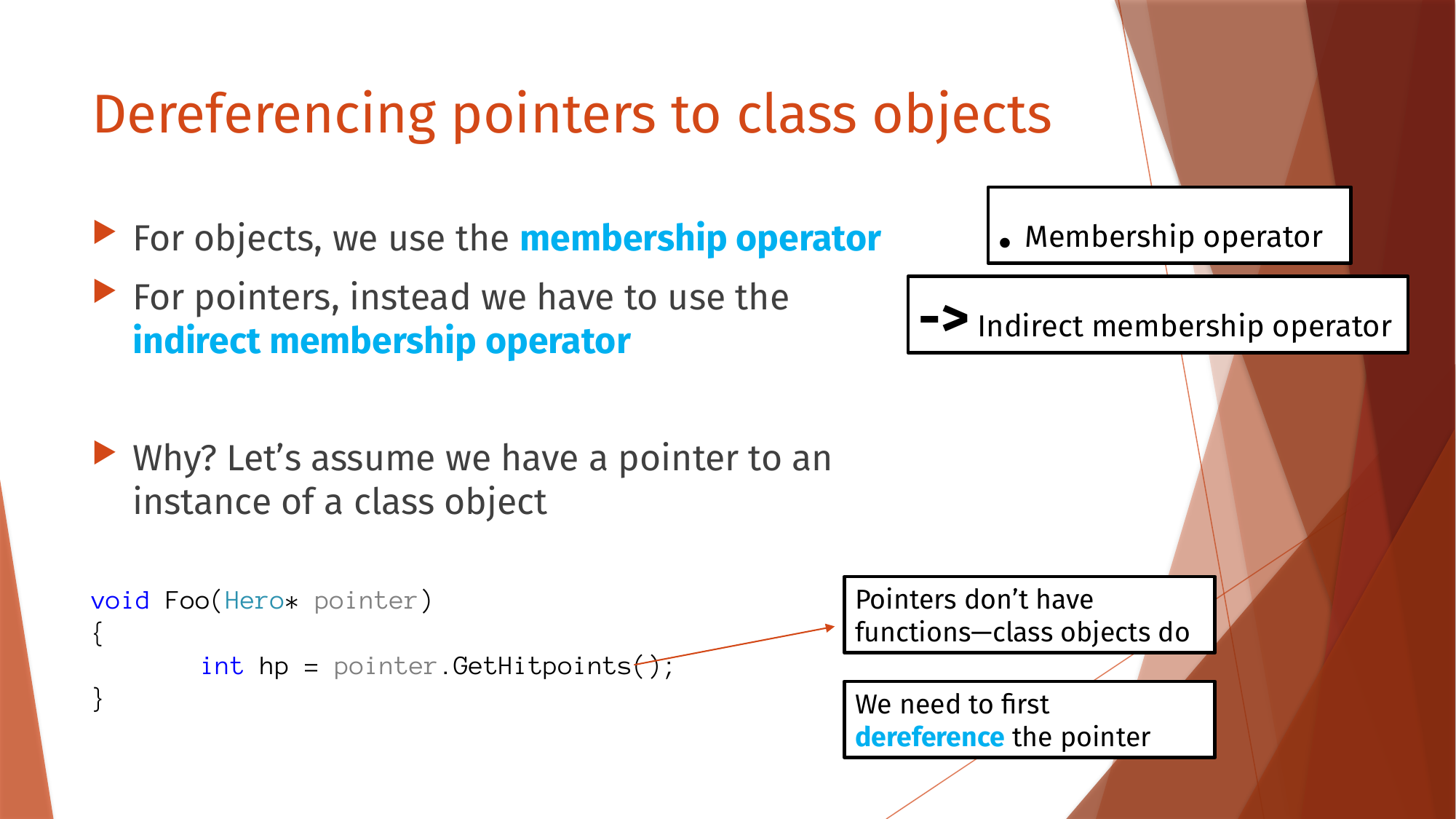

# Dereferencing pointers to class objects
. Membership operator
For objects, we use the membership operator
For pointers, instead we have to use the indirect membership operator

Why? Let’s assume we have a pointer to an instance of a class object
-> Indirect membership operator
Pointers don’t have functions—class objects do
void Foo(Hero* pointer)
{
	int hp = pointer.GetHitpoints();
}
We need to first dereference the pointer